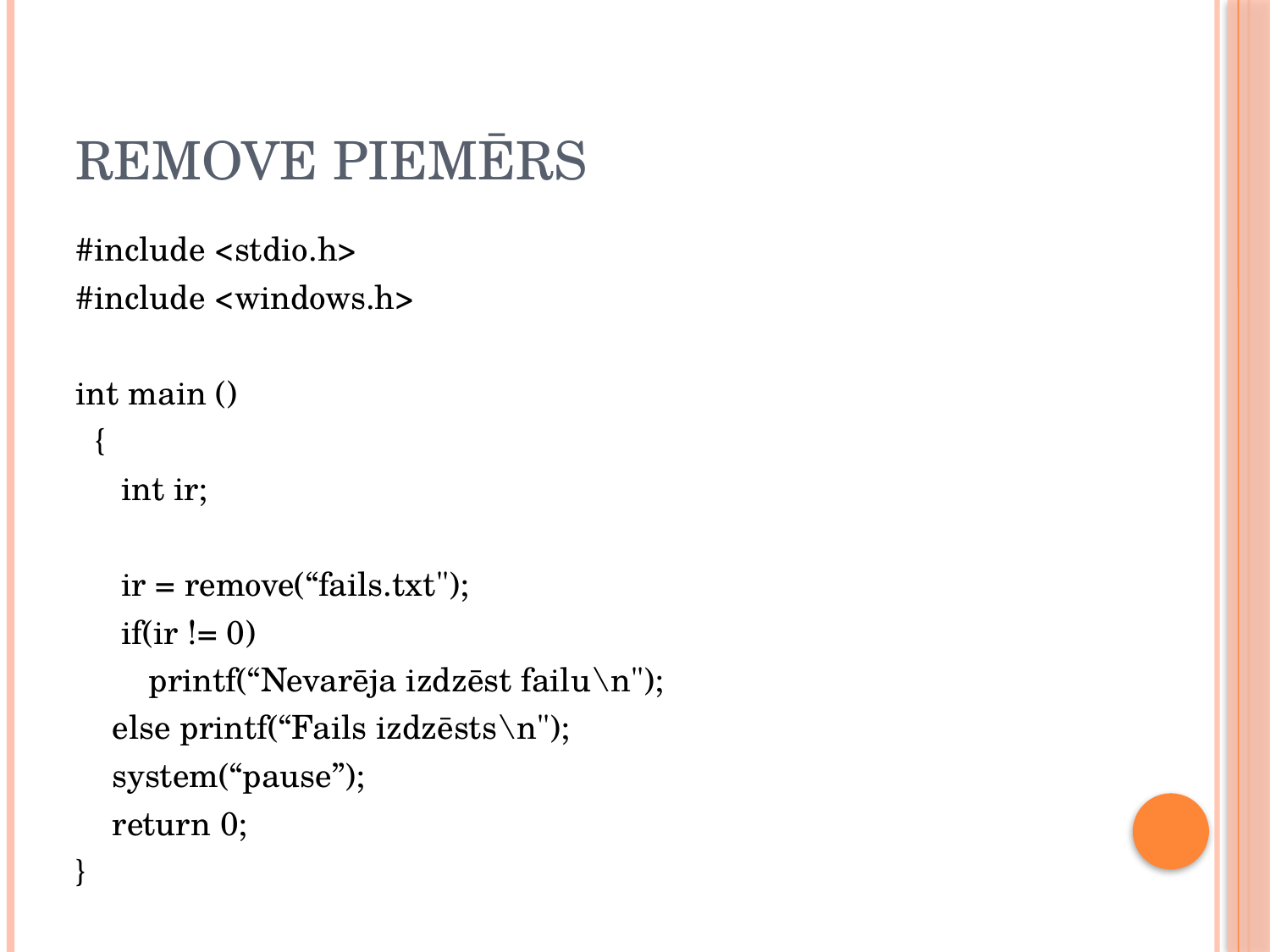

# Remove piemērs
#include <stdio.h>
#include <windows.h>

int main ()
  {
     int ir;

     ir = remove(“fails.txt");
     if(ir != 0)
        printf(“Nevarēja izdzēst failu\n");
    else printf(“Fails izdzēsts\n");
    system(“pause”);
    return 0;
}